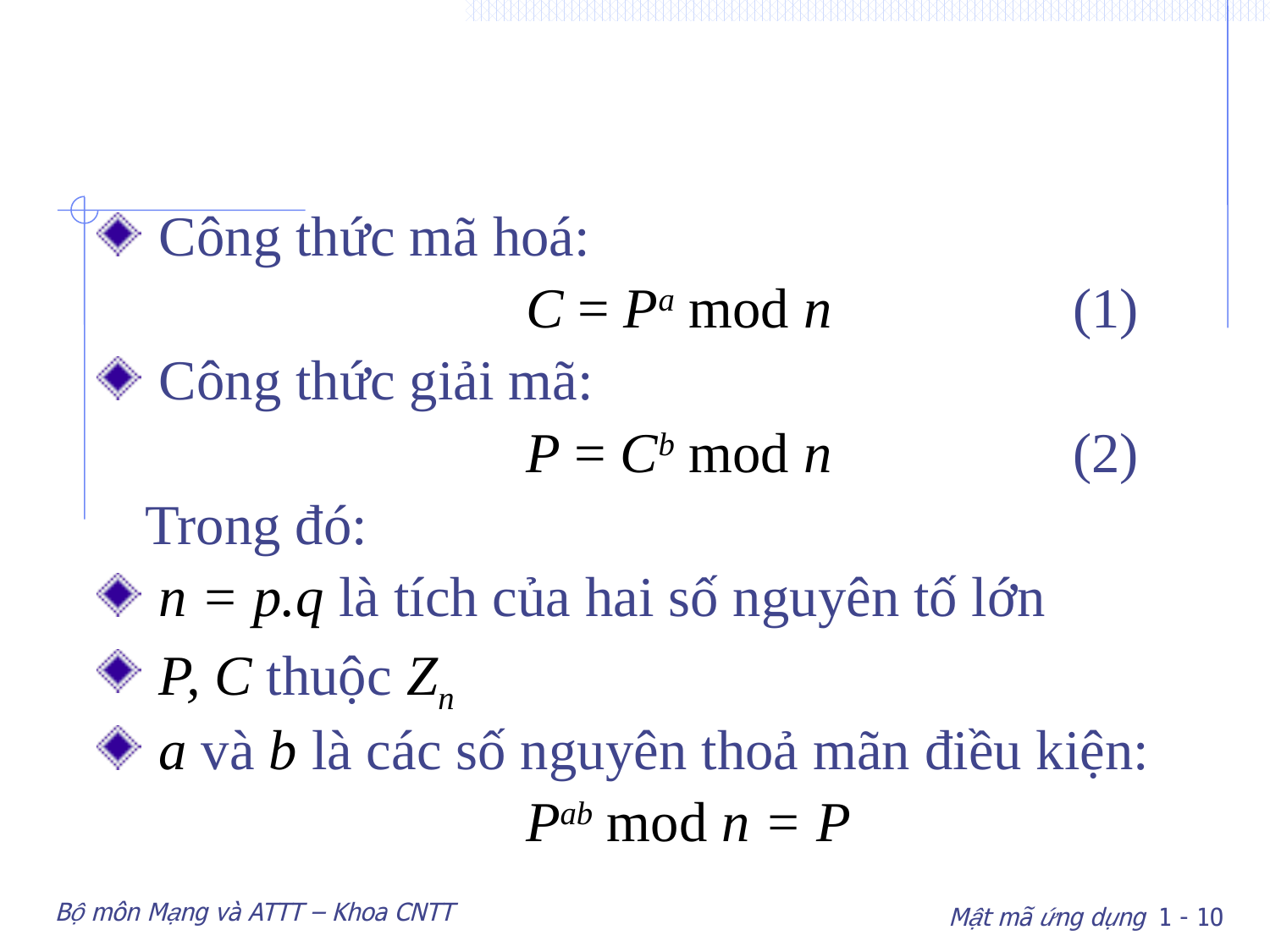

#
 Công thức mã hoá:
		    		C = Pa mod n                 (1)
 Công thức giải mã:
		    		P = Cb mod n                 (2)
	Trong đó:
 n = p.q là tích của hai số nguyên tố lớn
 P, C thuộc Zn
 a và b là các số nguyên thoả mãn điều kiện:
				Pab mod n = P
Bộ môn Mạng và ATTT – Khoa CNTT